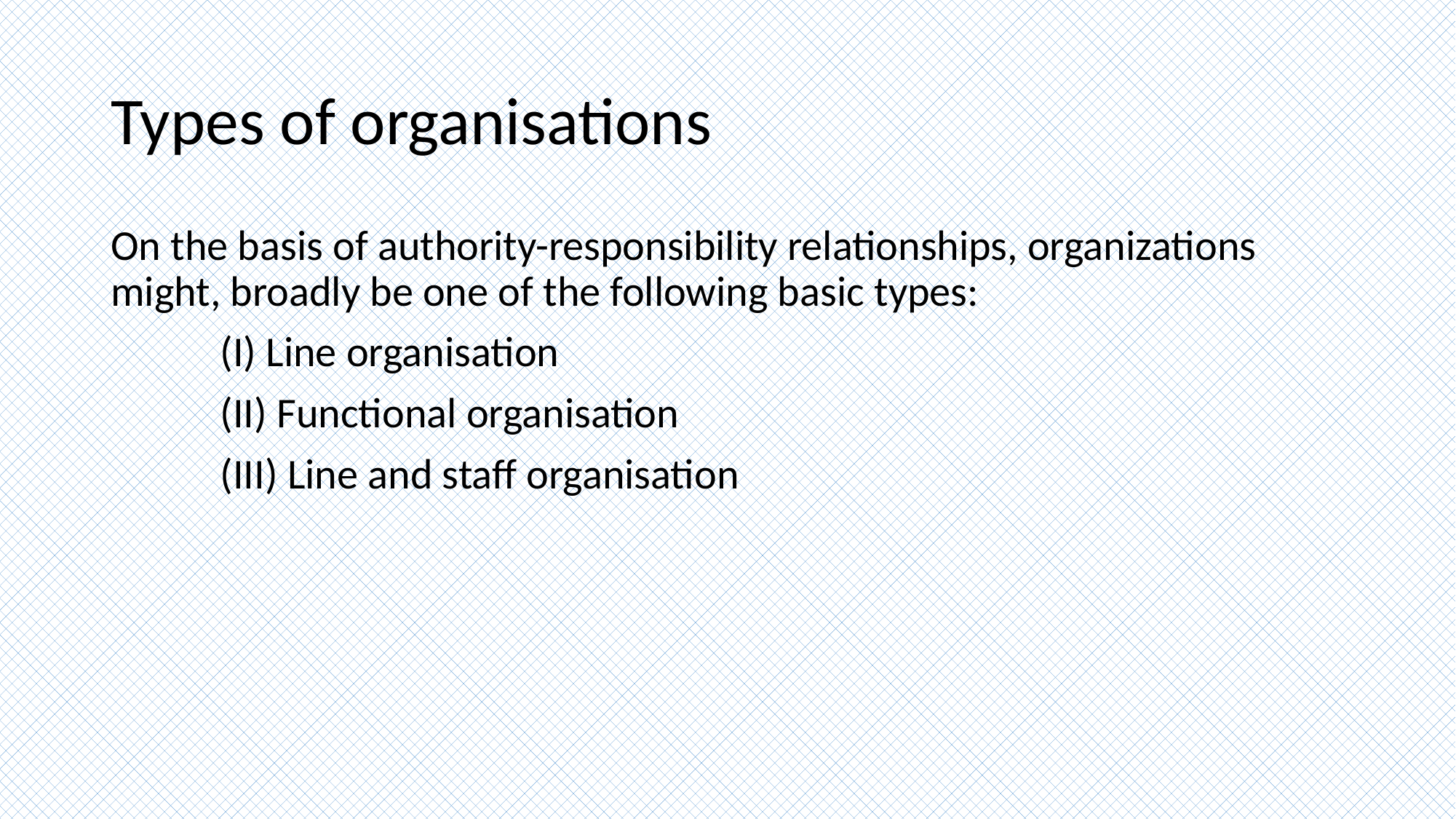

# Types of organisations
On the basis of authority-responsibility relationships, organizations might, broadly be one of the following basic types:
	(I) Line organisation
	(II) Functional organisation
	(III) Line and staff organisation